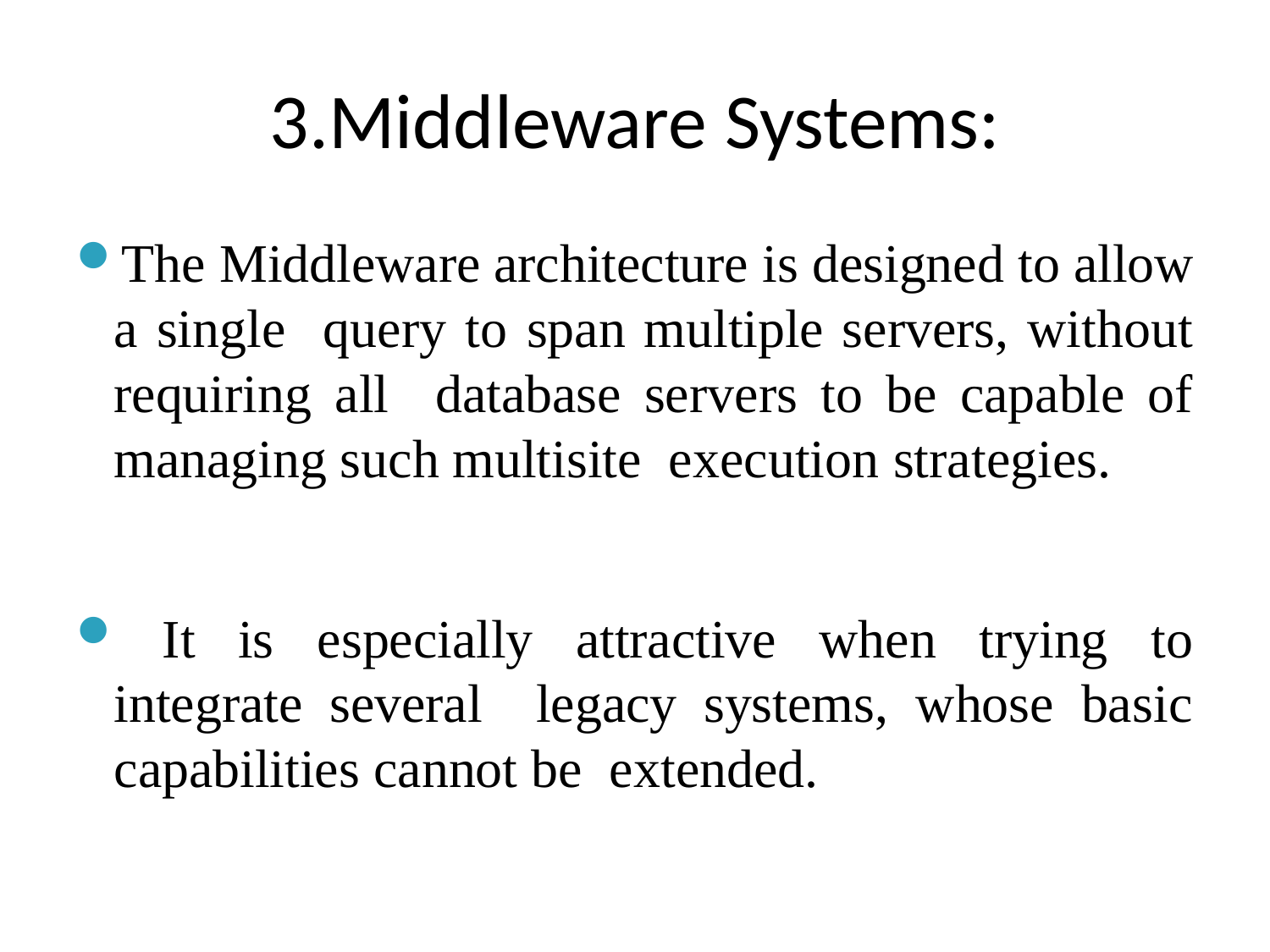

# 3.Middleware Systems:
The Middleware architecture is designed to allow a single  query to span multiple servers, without requiring all  database servers to be capable of managing such multisite  execution strategies.

	It is especially attractive when trying to integrate several  legacy systems, whose basic capabilities cannot be  extended.